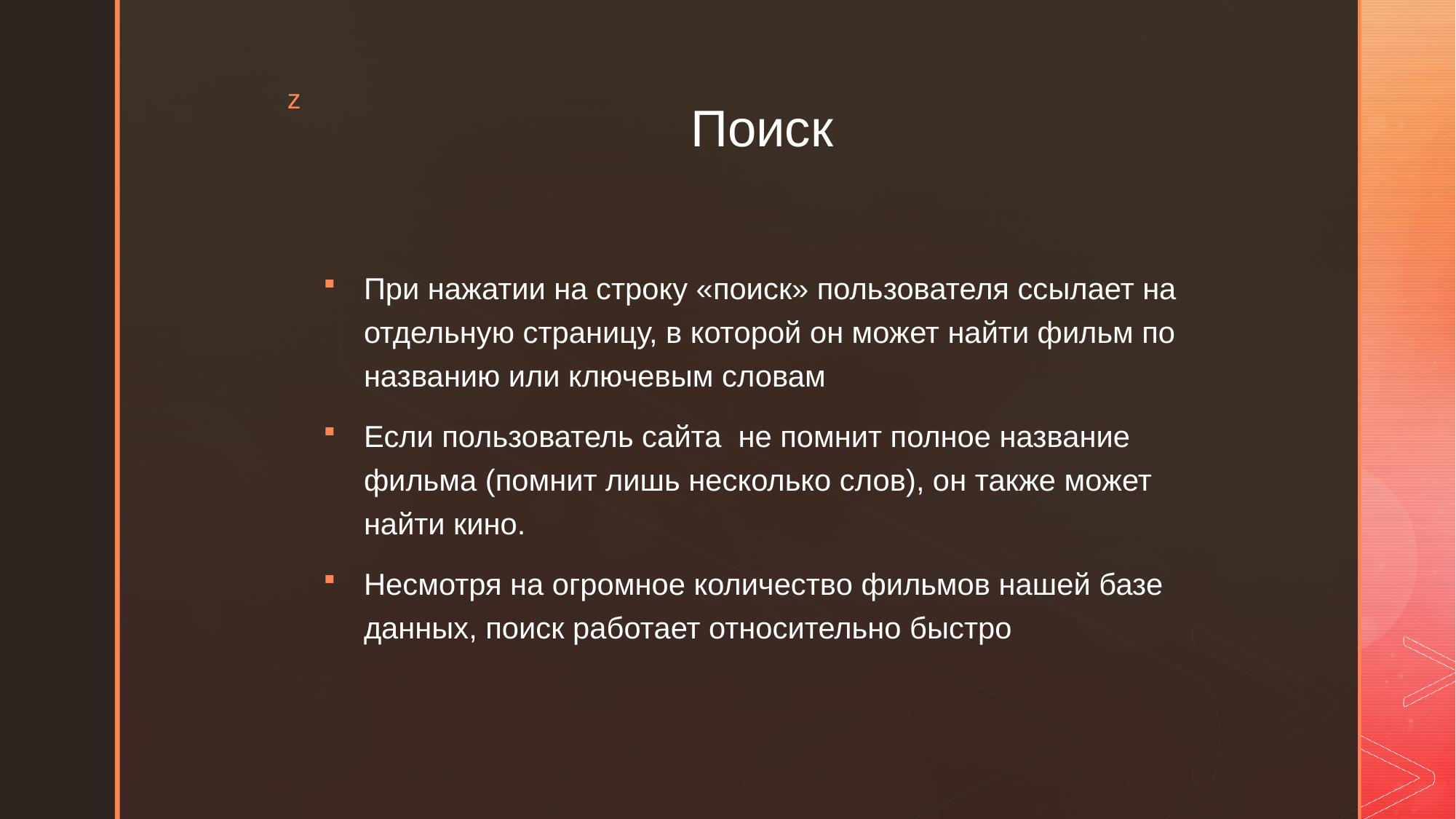

# Поиск
При нажатии на строку «поиск» пользователя ссылает на отдельную страницу, в которой он может найти фильм по названию или ключевым словам
Если пользователь сайта  не помнит полное название фильма (помнит лишь несколько слов), он также может найти кино.
Несмотря на огромное количество фильмов нашей базе данных, поиск работает относительно быстро